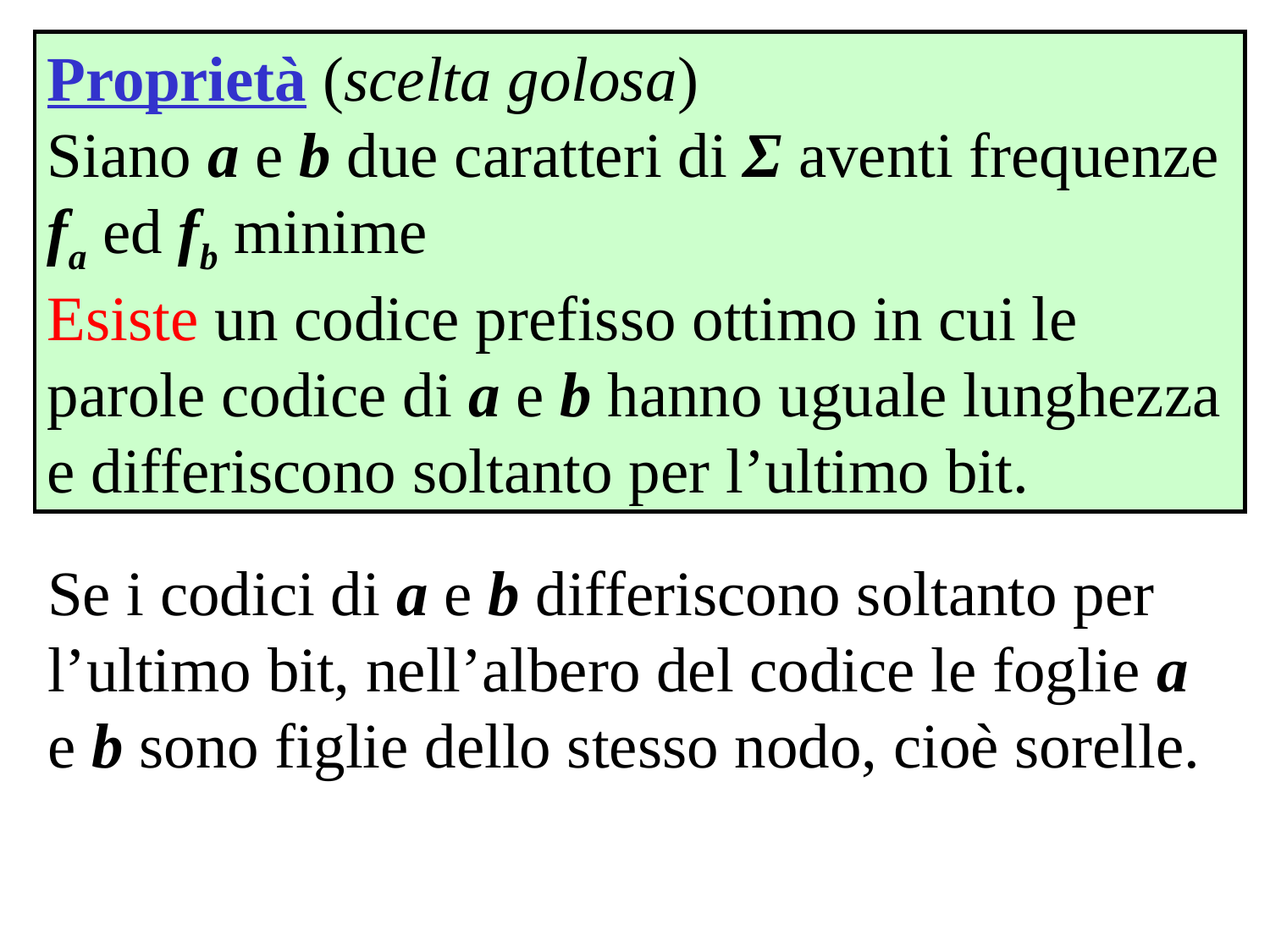

Proprietà (scelta golosa)
Siano a e b due caratteri di Σ aventi frequenze fa ed fb minime
Esiste un codice prefisso ottimo in cui le parole codice di a e b hanno uguale lunghezza e differiscono soltanto per l’ultimo bit.
Se i codici di a e b differiscono soltanto per l’ultimo bit, nell’albero del codice le foglie a e b sono figlie dello stesso nodo, cioè sorelle.